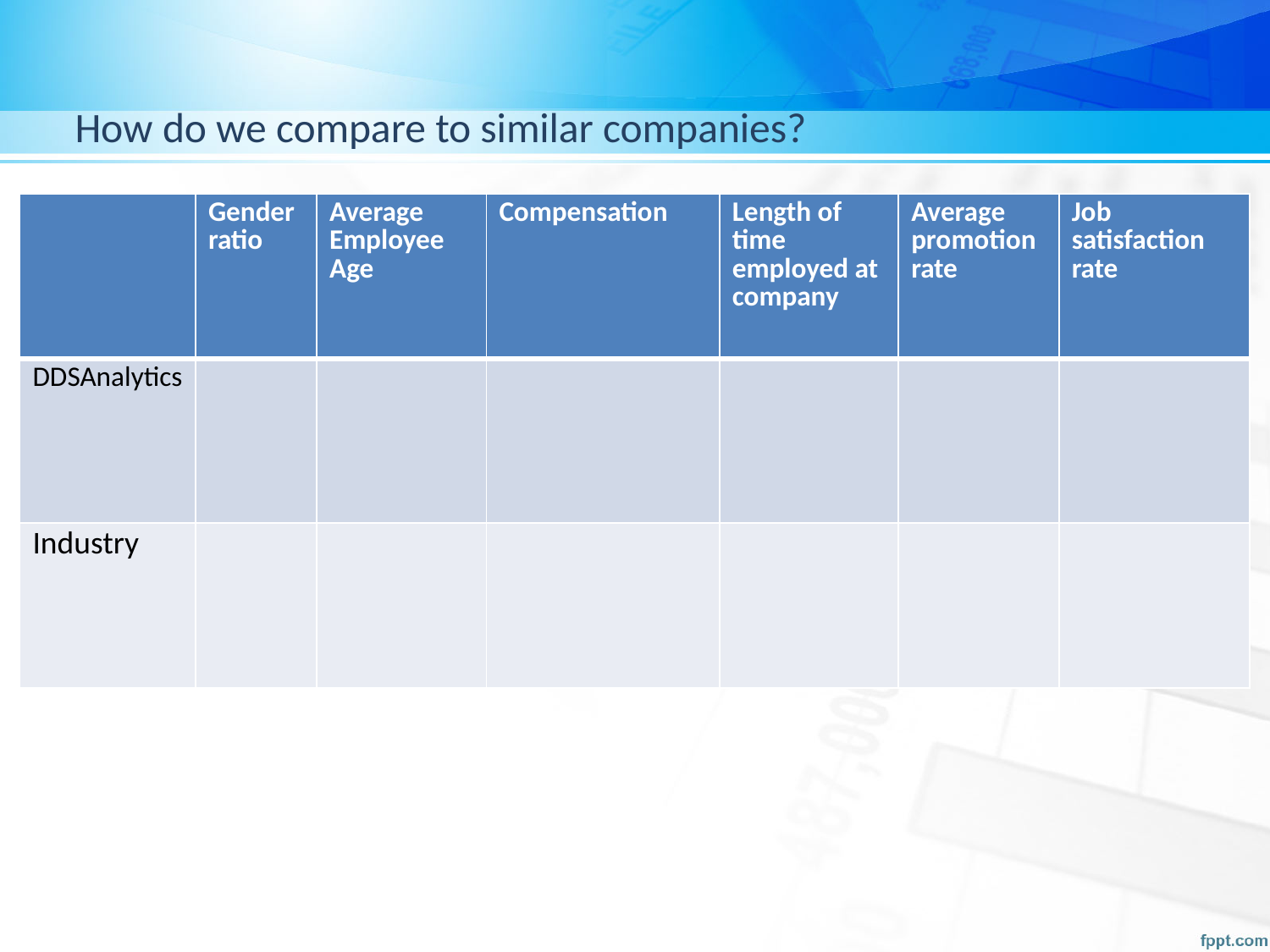

# How do we compare to similar companies?

|  | Gender ratio | Average Employee Age | Compensation | Length of time employed at company | Average promotion rate | Job satisfaction rate |
| --- | --- | --- | --- | --- | --- | --- |
| DDSAnalytics |  |  |  |  |  |  |
| Industry |  |  |  |  |  |  |